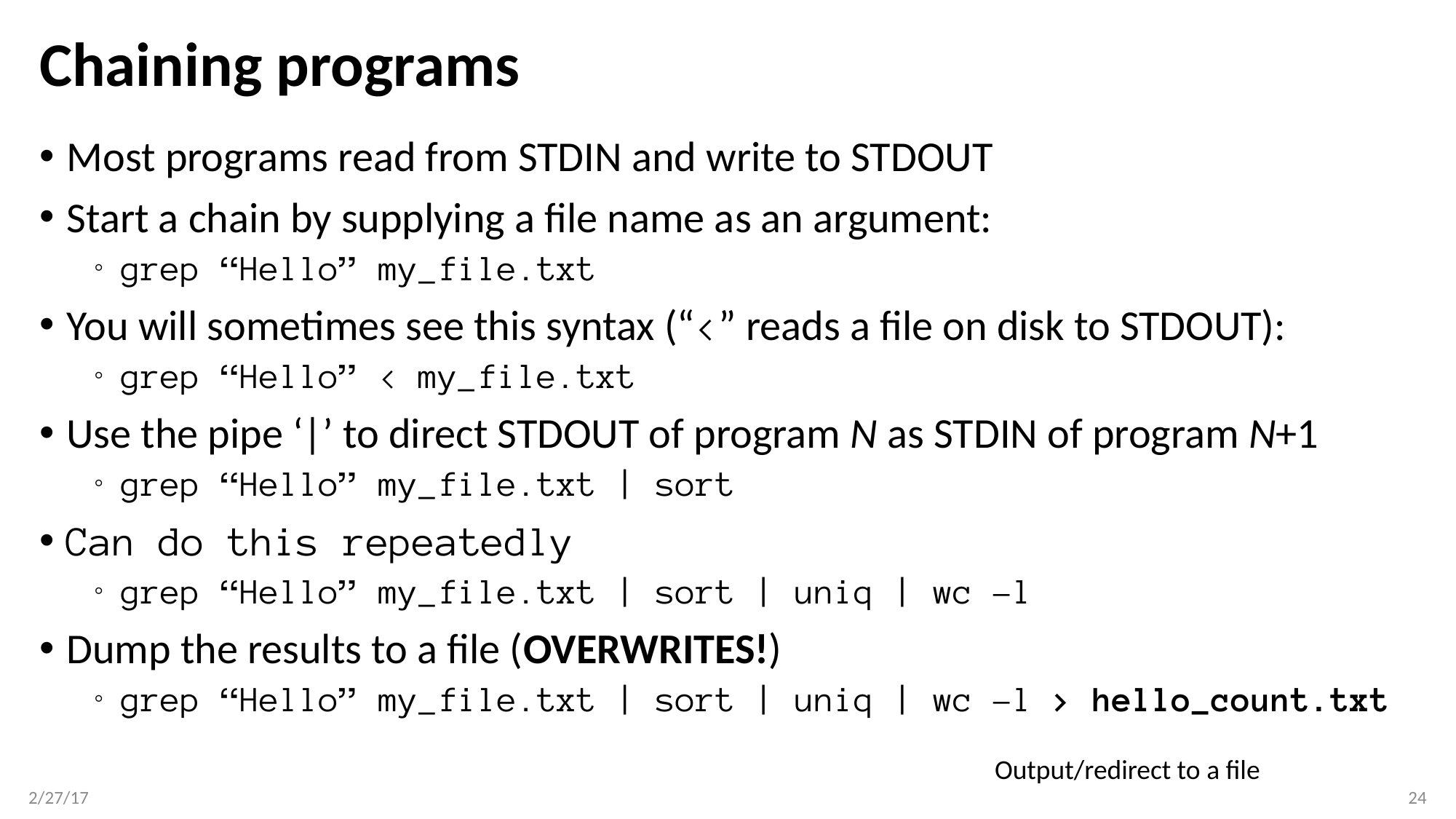

# Chaining programs
Most programs read from STDIN and write to STDOUT
Start a chain by supplying a file name as an argument:
grep “Hello” my_file.txt
You will sometimes see this syntax (“<” reads a file on disk to STDOUT):
grep “Hello” < my_file.txt
Use the pipe ‘|’ to direct STDOUT of program N as STDIN of program N+1
grep “Hello” my_file.txt | sort
Can do this repeatedly
grep “Hello” my_file.txt | sort | uniq | wc –l
Dump the results to a file (OVERWRITES!)
grep “Hello” my_file.txt | sort | uniq | wc –l > hello_count.txt
Output/redirect to a file
2/27/17
24